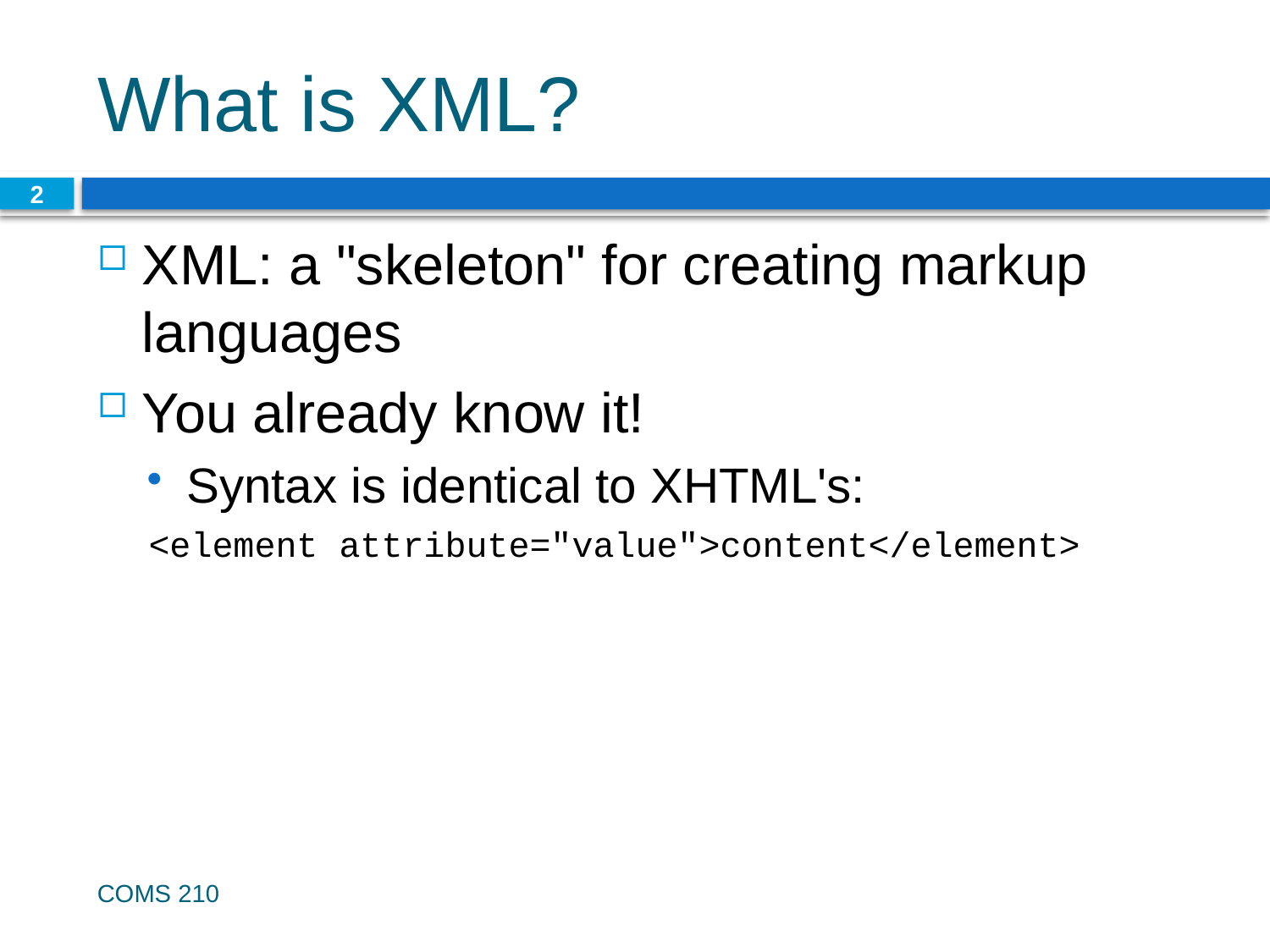

# What is XML?
2
XML: a "skeleton" for creating markup languages
You already know it!
Syntax is identical to XHTML's:
<element attribute="value">content</element>
COMS 210